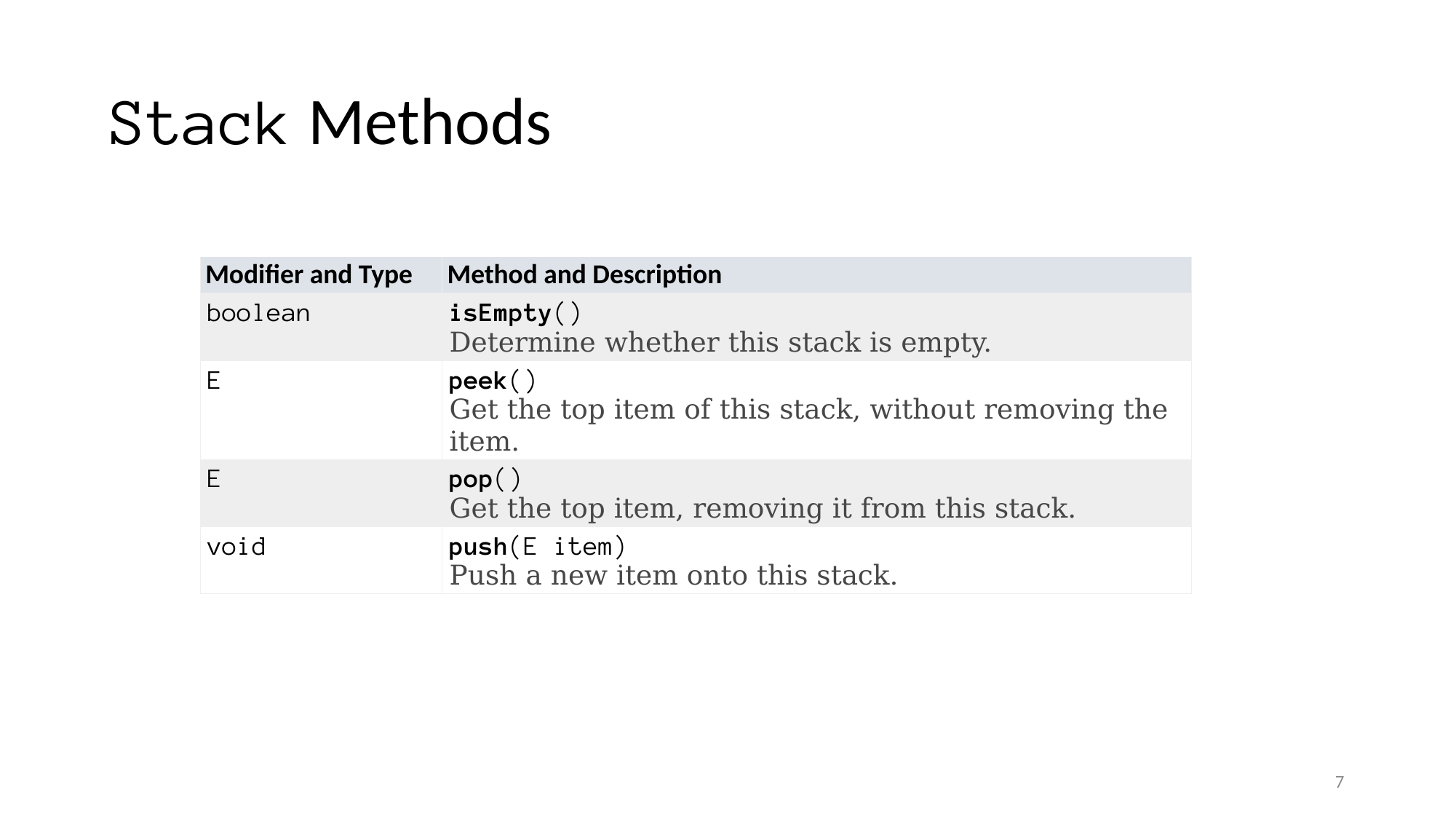

# Stack Methods
| Modifier and Type | Method and Description |
| --- | --- |
| boolean | isEmpty() Determine whether this stack is empty. |
| E | peek() Get the top item of this stack, without removing the item. |
| E | pop() Get the top item, removing it from this stack. |
| void | push(E item) Push a new item onto this stack. |
7